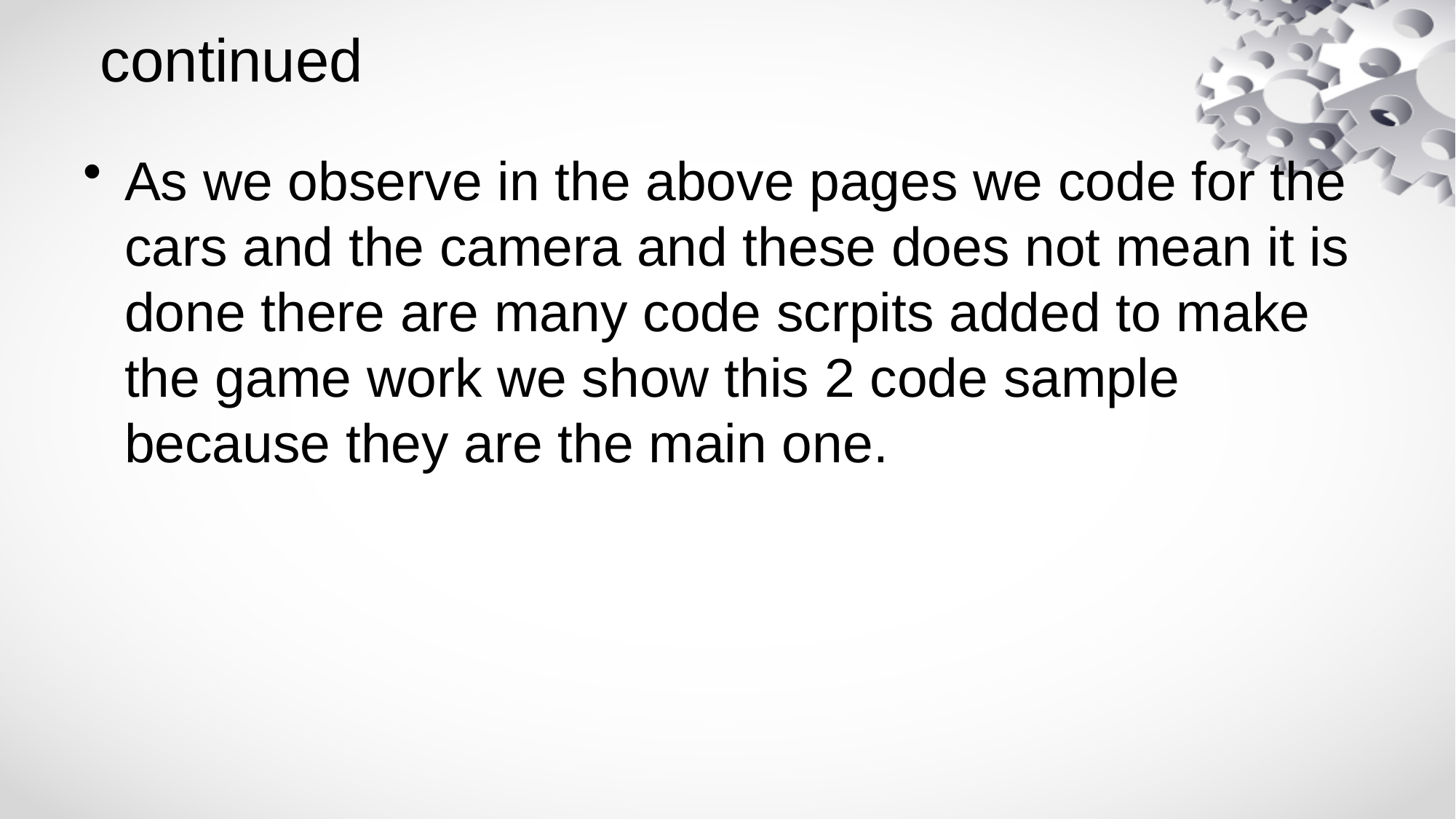

# continued
As we observe in the above pages we code for the cars and the camera and these does not mean it is done there are many code scrpits added to make the game work we show this 2 code sample because they are the main one.